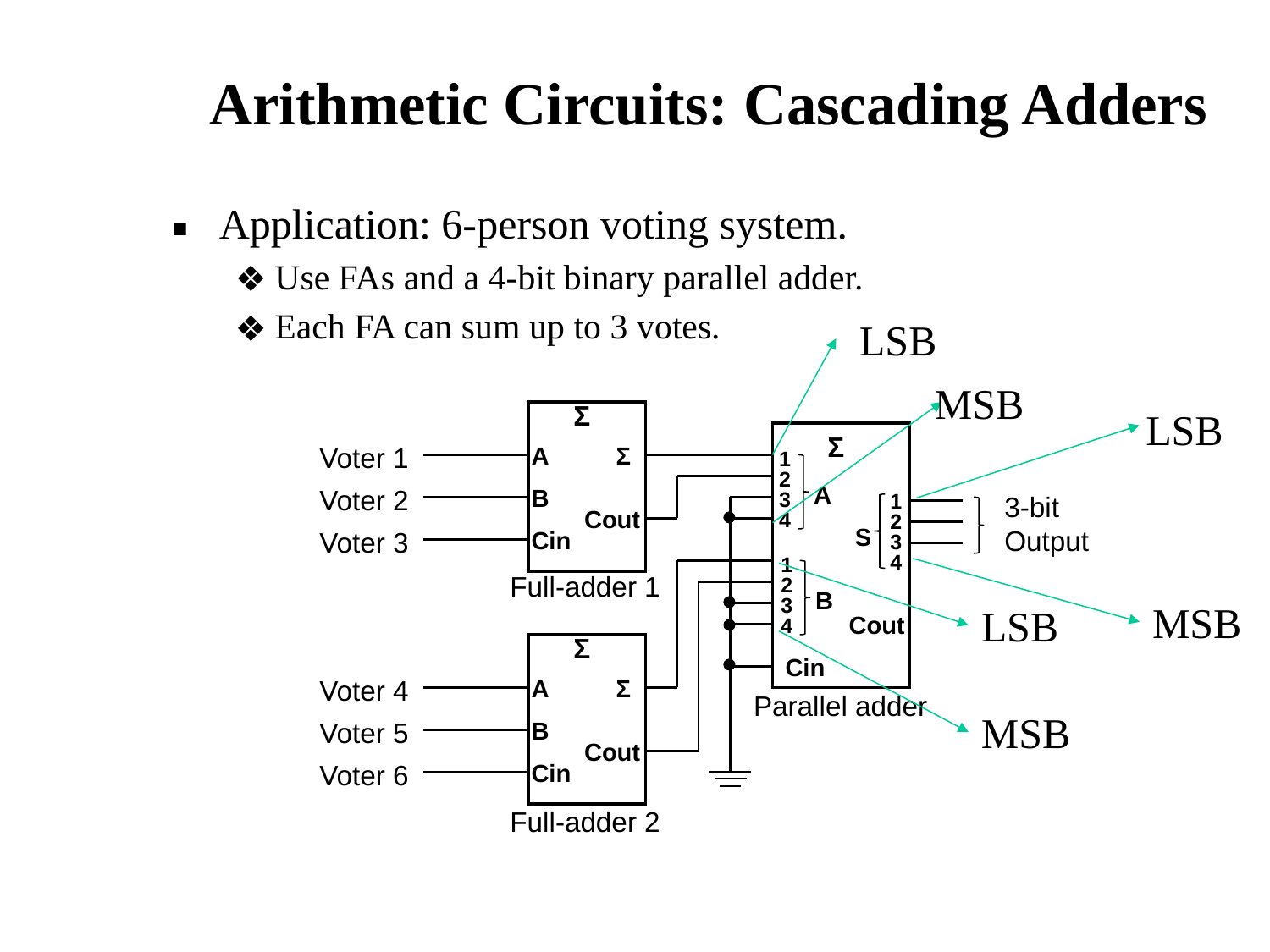

# Arithmetic Circuits: Cascading Adders
Application: 6-person voting system.
Use FAs and a 4-bit binary parallel adder.
Each FA can sum up to 3 votes.
LSB
MSB
Σ

A
Σ
B
Cout
Cin

Σ
1
2
3
4

A
1
2
3
4

S
1
2
3
4

B
Cout
Cin
Voter 1
Voter 2
3-bit Output

Voter 3
Full-adder 1

Σ

A
Σ
B
Cout
Cin

Voter 4
Parallel adder
Voter 5
Voter 6
Full-adder 2
LSB
MSB
LSB
MSB